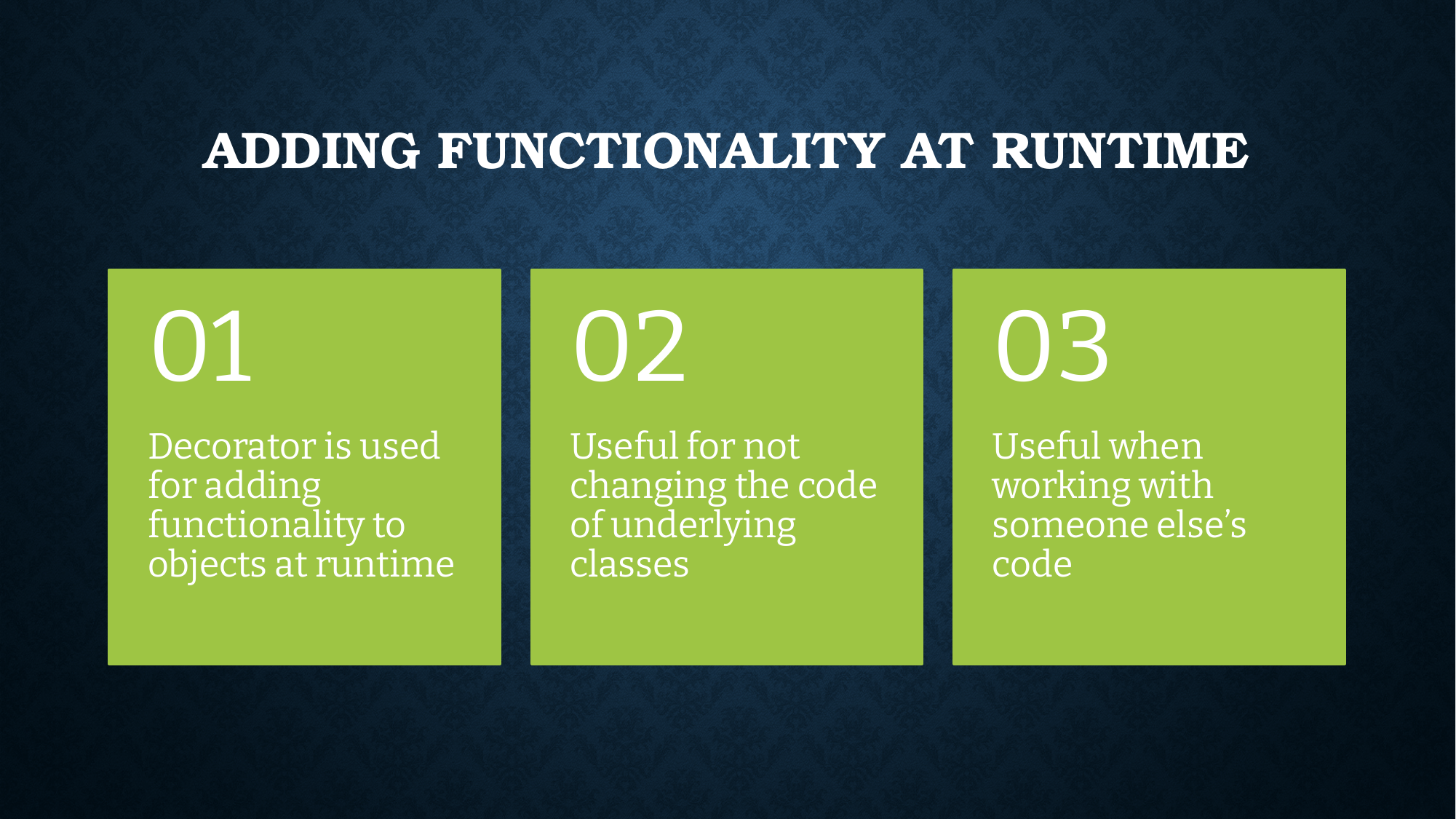

# Adding functionality at runtime
Decorator is used for adding functionality to objects at runtime
01
Useful for not changing the code of underlying classes
02
Useful when working with someone else’s code
03